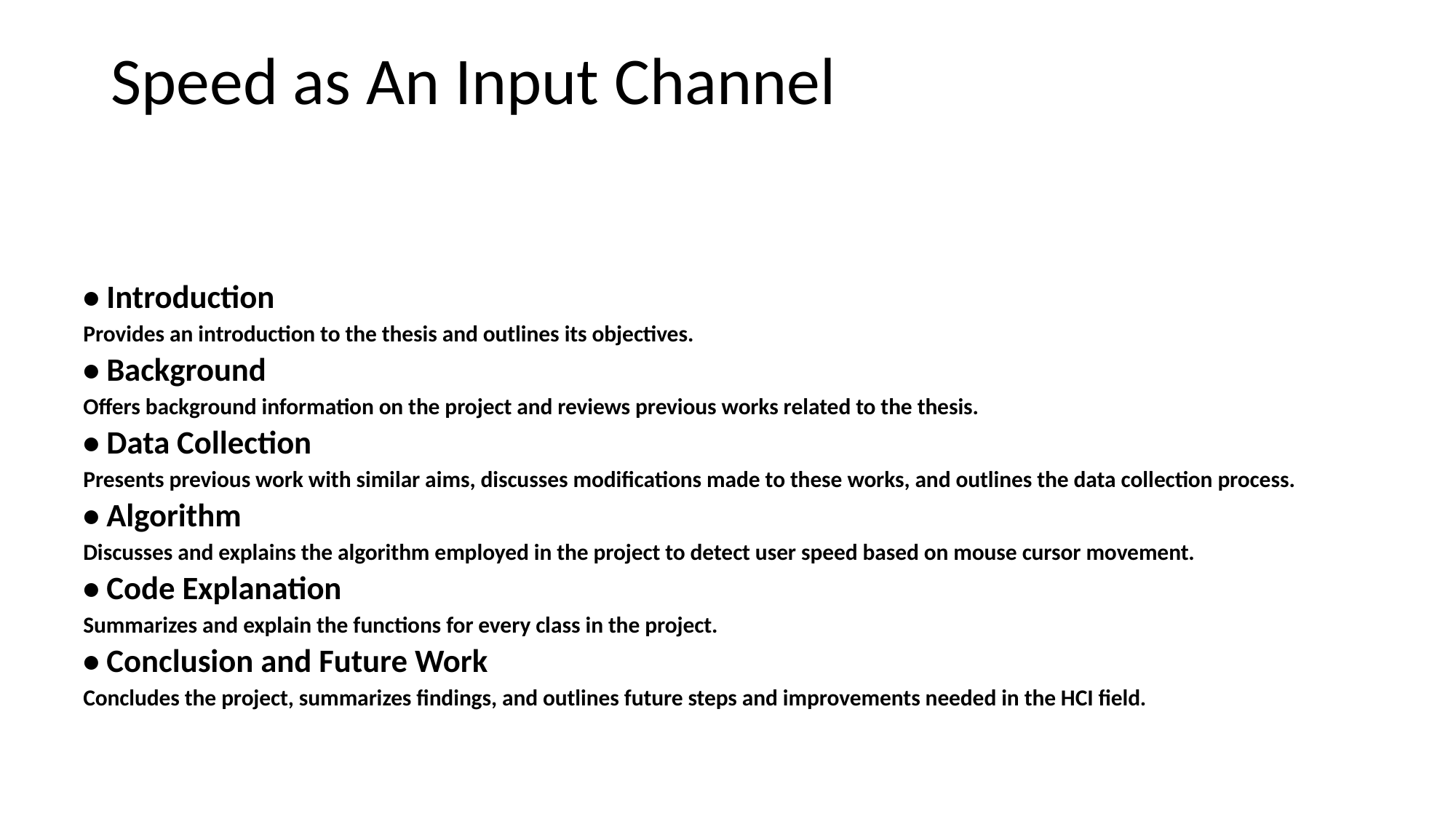

# Speed as An Input Channel

• Introduction
Provides an introduction to the thesis and outlines its objectives.
• Background
Offers background information on the project and reviews previous works related to the thesis.
• Data Collection
Presents previous work with similar aims, discusses modifications made to these works, and outlines the data collection process.
• Algorithm
Discusses and explains the algorithm employed in the project to detect user speed based on mouse cursor movement.
• Code Explanation
Summarizes and explain the functions for every class in the project.
• Conclusion and Future Work
Concludes the project, summarizes findings, and outlines future steps and improvements needed in the HCI field.